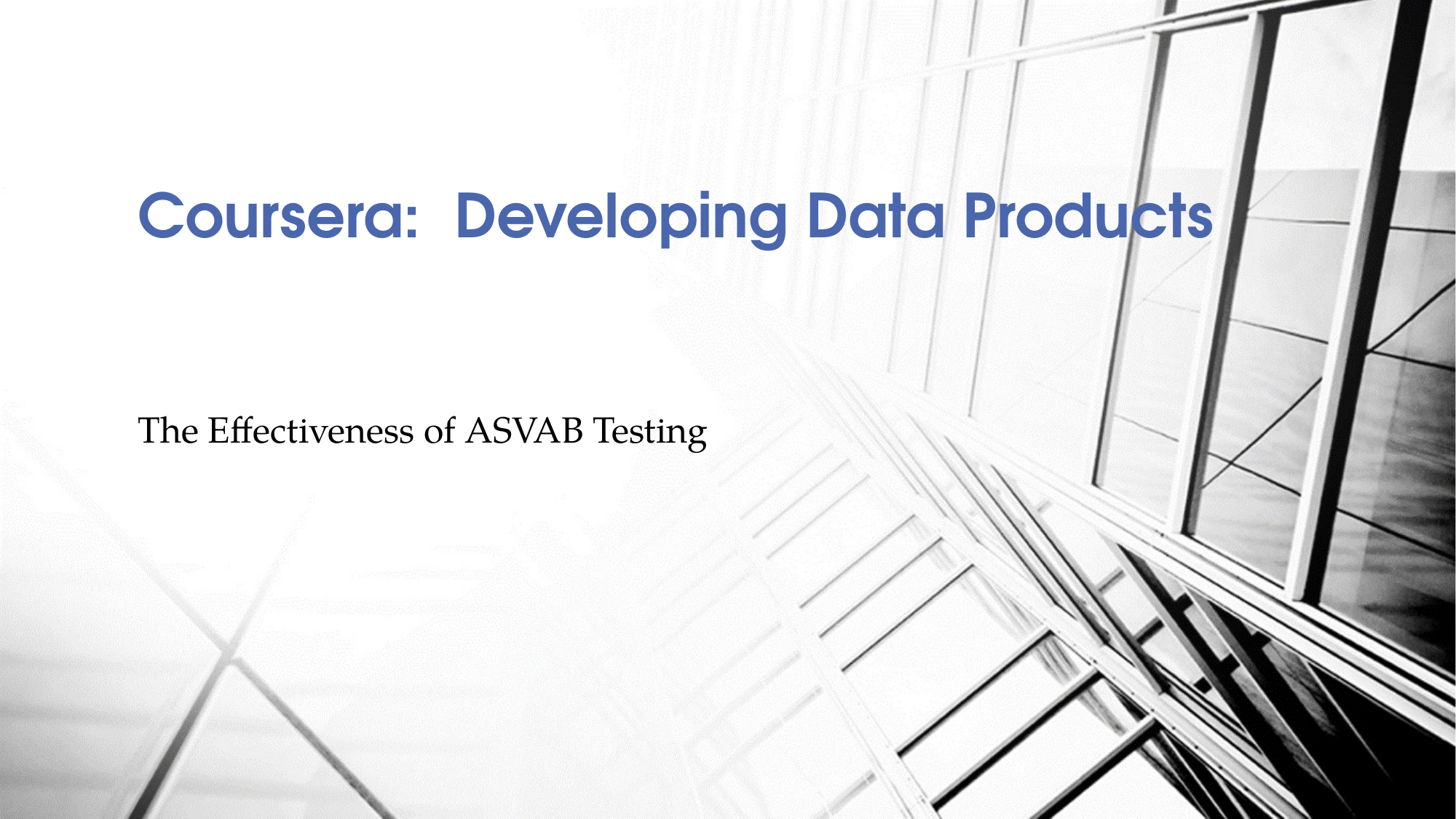

# Coursera:  Developing Data Products
The Effectiveness of ASVAB Testing